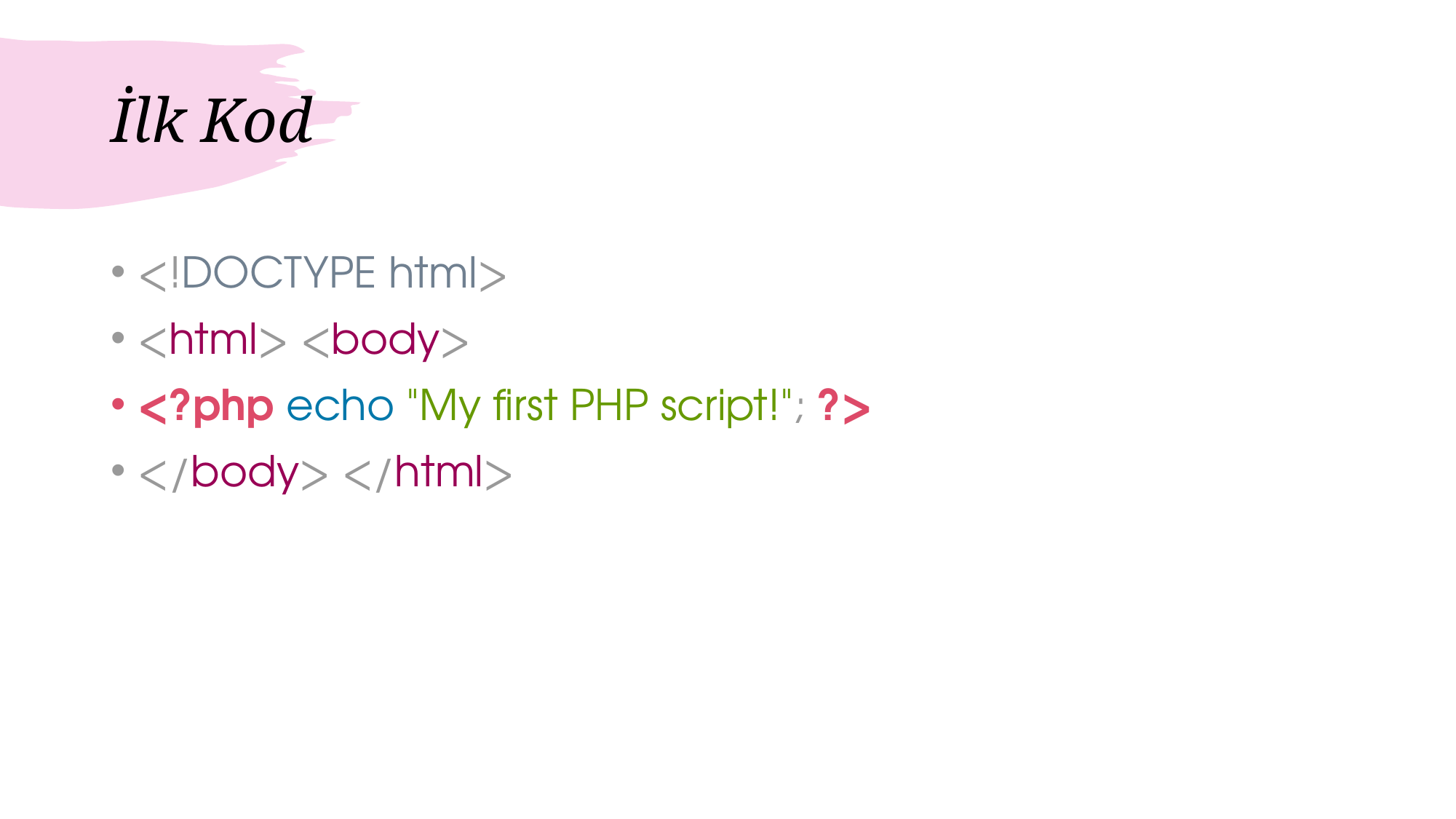

# İlk Kod
<!DOCTYPE html>
<html> <body>
<?php echo "My first PHP script!"; ?>
</body> </html>